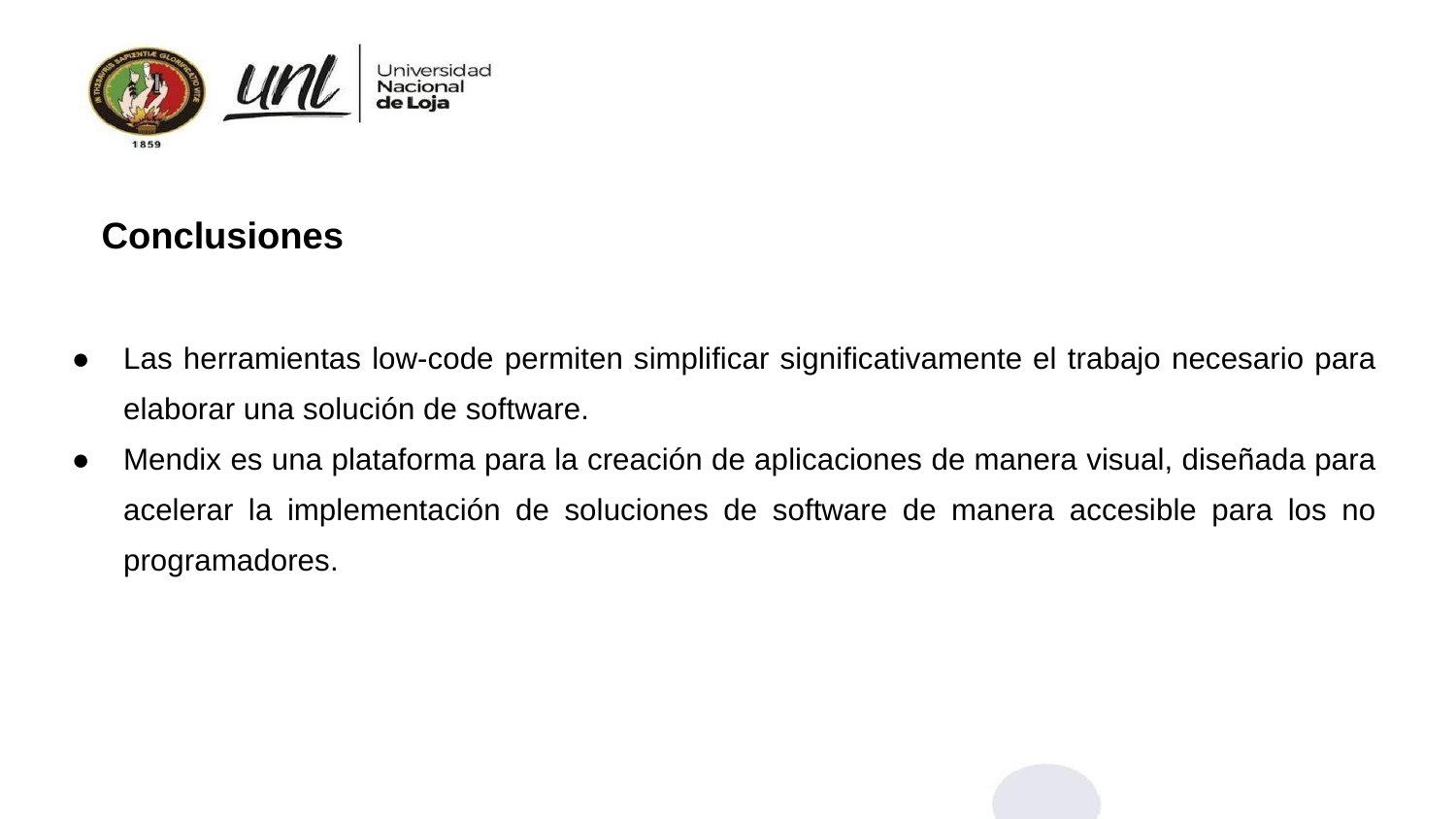

Conclusiones
Las herramientas low-code permiten simplificar significativamente el trabajo necesario para elaborar una solución de software.
Mendix es una plataforma para la creación de aplicaciones de manera visual, diseñada para acelerar la implementación de soluciones de software de manera accesible para los no programadores.